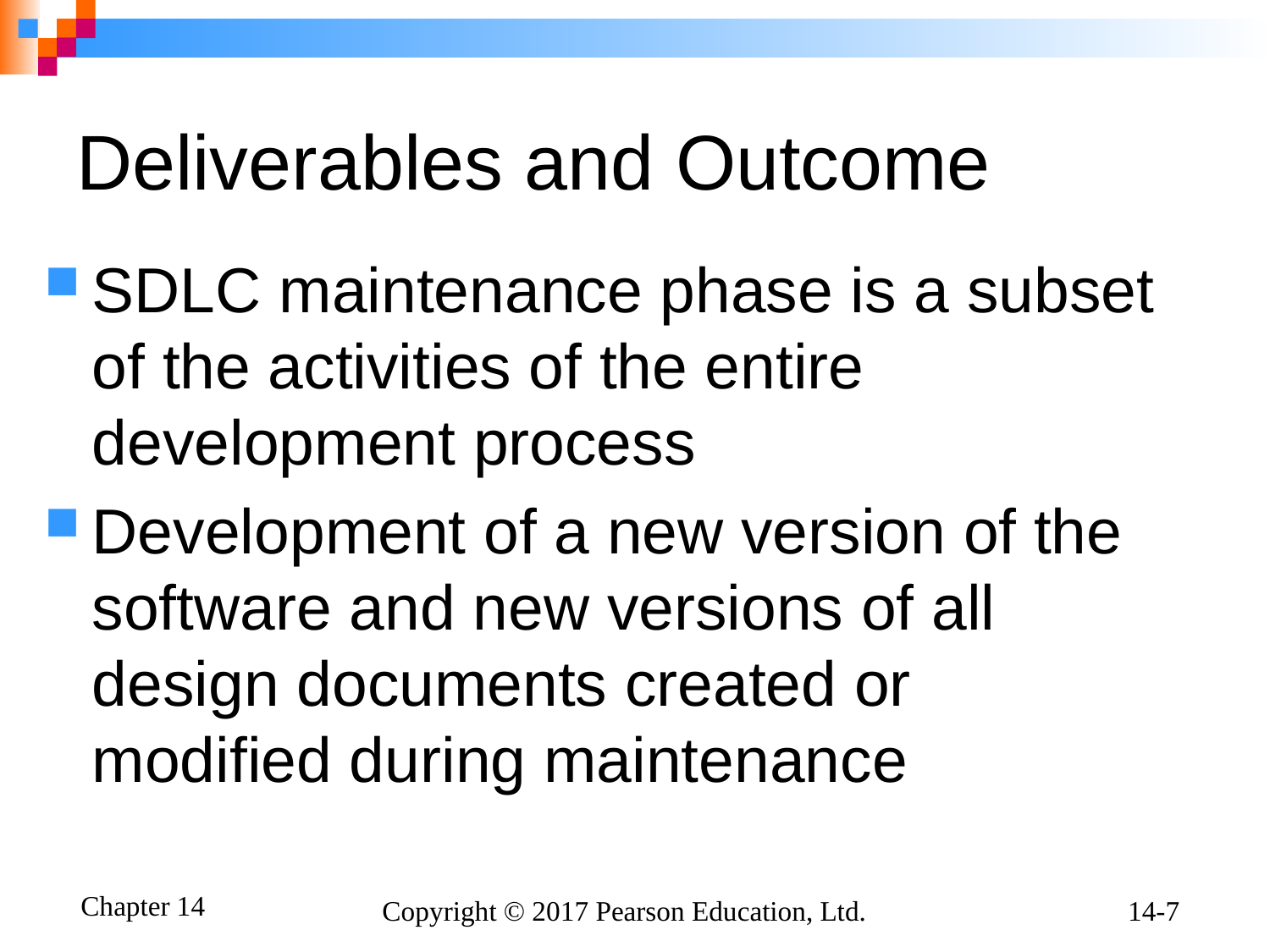

# Deliverables and Outcome
SDLC maintenance phase is a subset of the activities of the entire development process
Development of a new version of the software and new versions of all design documents created or modified during maintenance